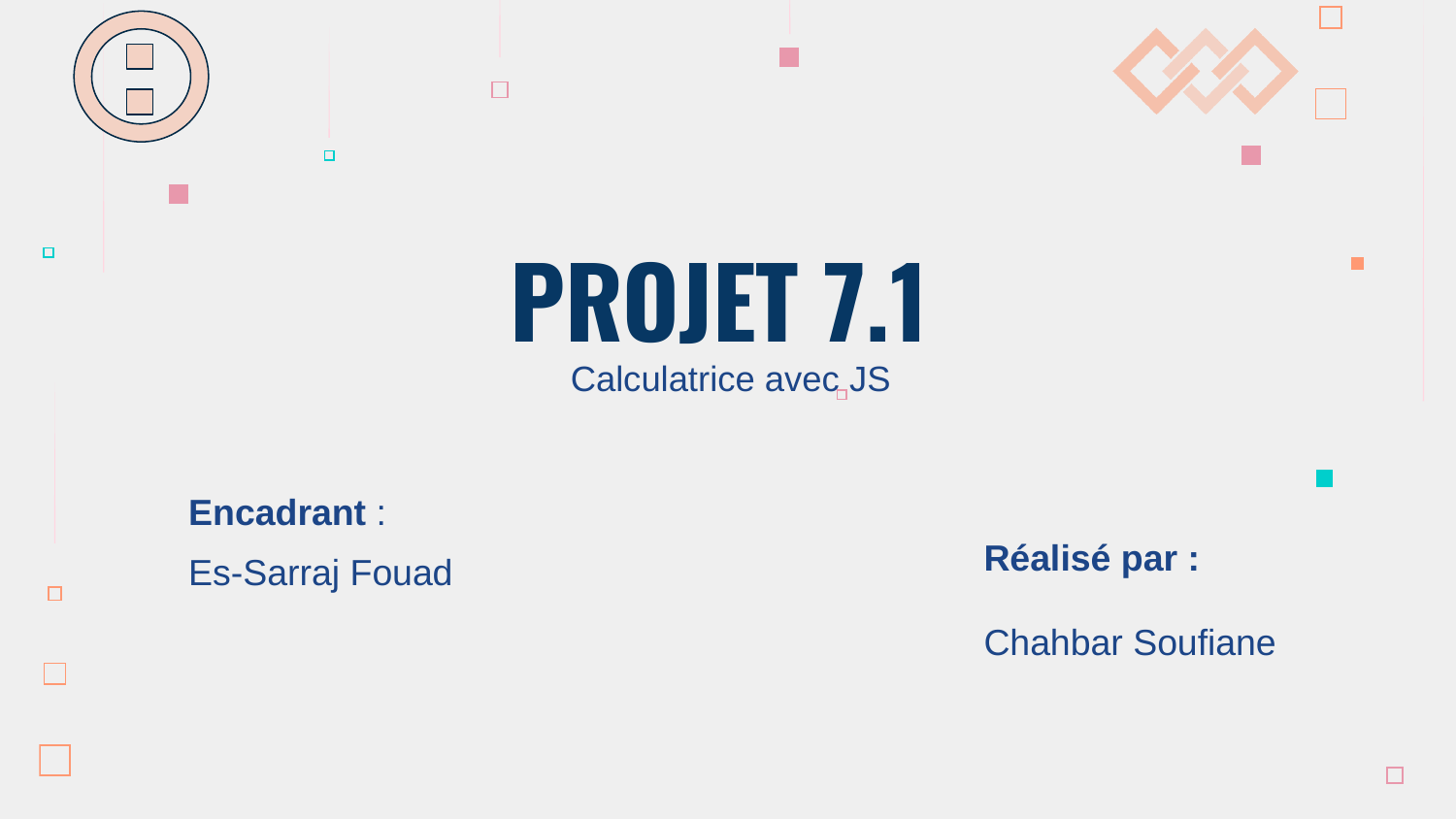

# PROJET 7.1
Calculatrice avec JS

Encadrant :
Es-Sarraj Fouad

Réalisé par :

Chahbar Soufiane